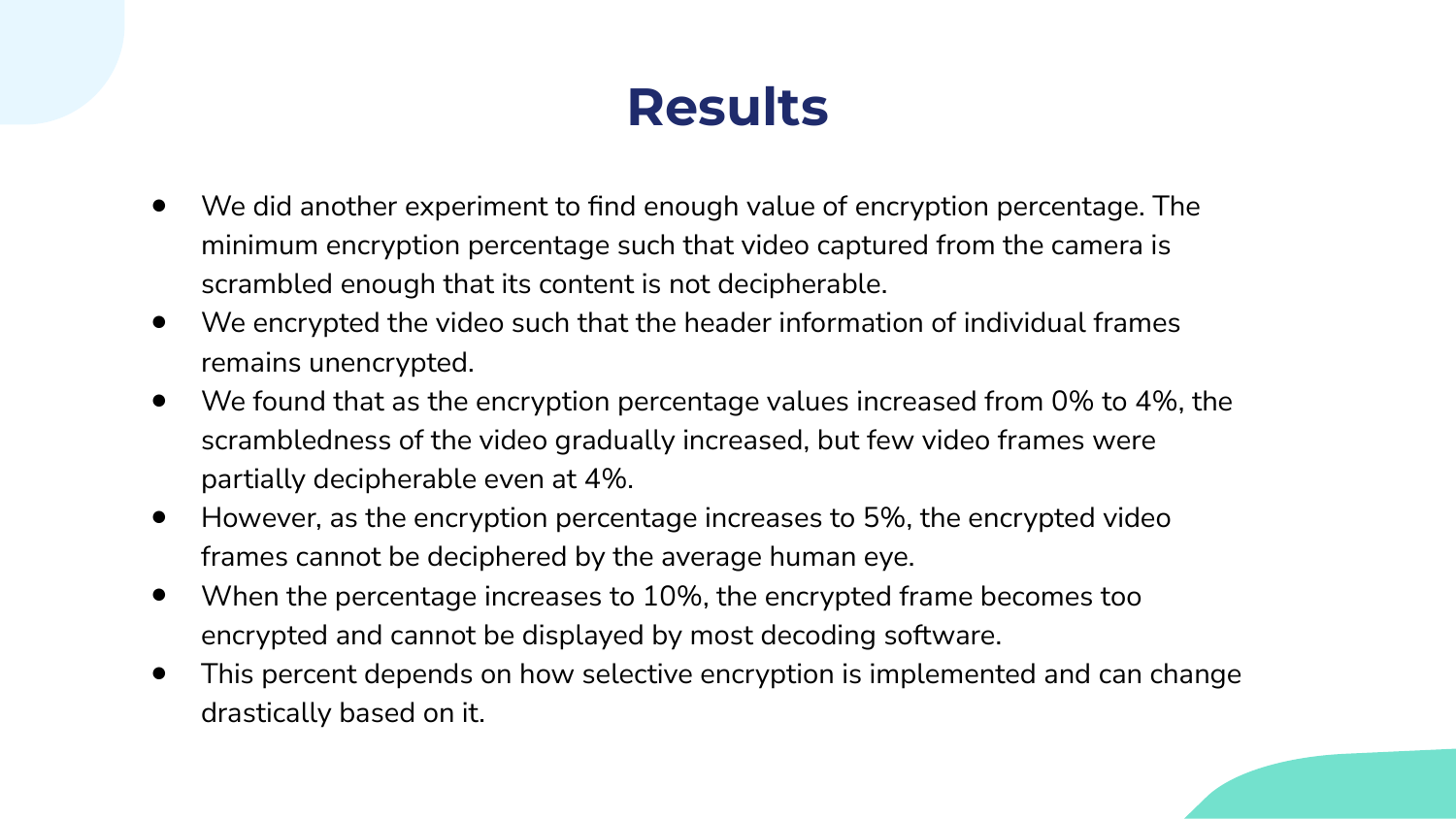

# Results
We did another experiment to find enough value of encryption percentage. The minimum encryption percentage such that video captured from the camera is scrambled enough that its content is not decipherable.
We encrypted the video such that the header information of individual frames remains unencrypted.
We found that as the encryption percentage values increased from 0% to 4%, the scrambledness of the video gradually increased, but few video frames were partially decipherable even at 4%.
However, as the encryption percentage increases to 5%, the encrypted video frames cannot be deciphered by the average human eye.
When the percentage increases to 10%, the encrypted frame becomes too encrypted and cannot be displayed by most decoding software.
This percent depends on how selective encryption is implemented and can change drastically based on it.